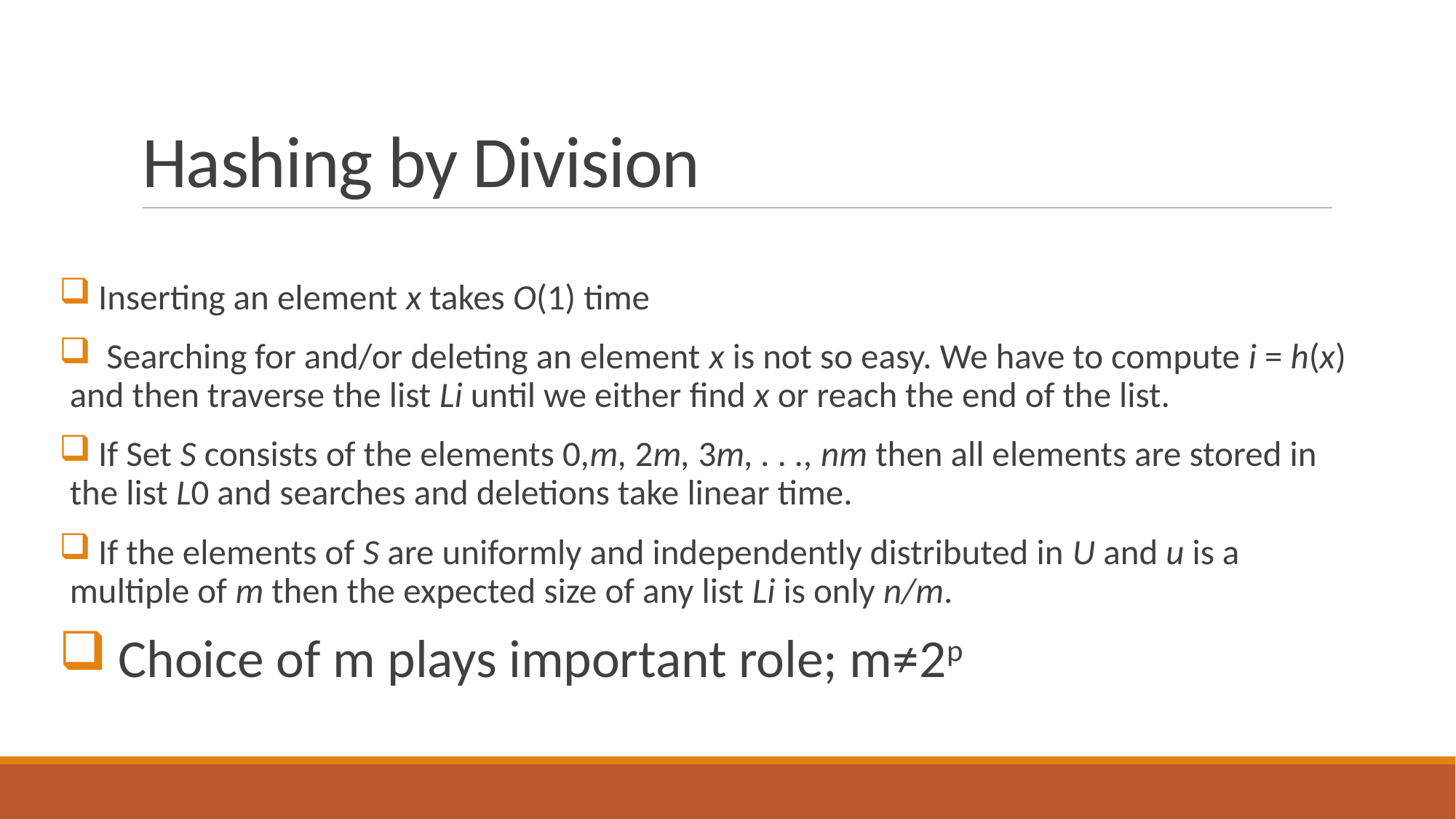

# Hashing by Division

 Inserting an element x takes O(1) time
  Searching for and/or deleting an element x is not so easy. We have to compute i = h(x) and then traverse the list Li until we either find x or reach the end of the list.
 If Set S consists of the elements 0,m, 2m, 3m, . . ., nm then all elements are stored in the list L0 and searches and deletions take linear time.
 If the elements of S are uniformly and independently distributed in U and u is a multiple of m then the expected size of any list Li is only n/m.
 Choice of m plays important role; m≠2p